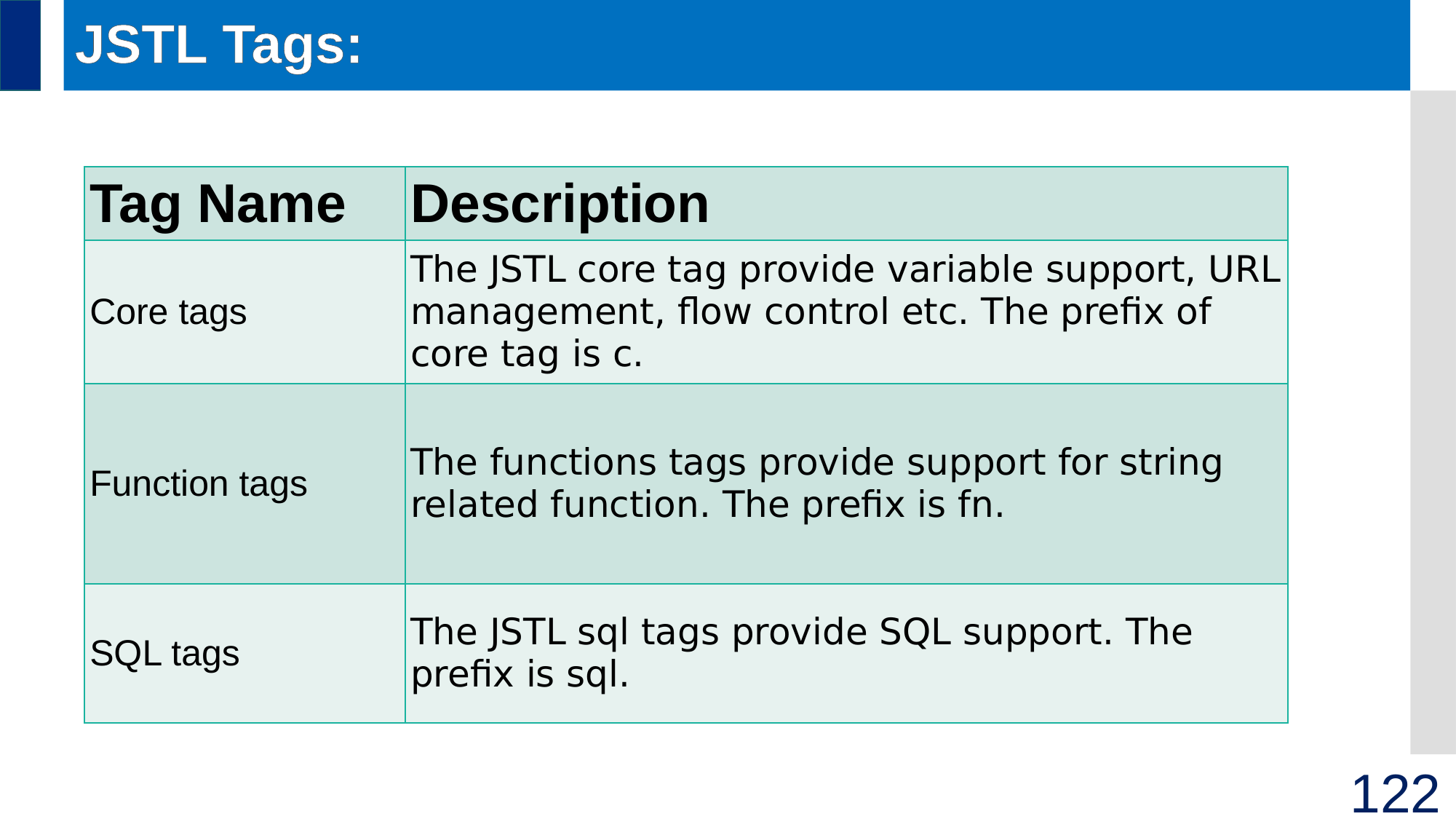

# JSTL Tags:
| Tag Name | Description |
| --- | --- |
| Core tags | The JSTL core tag provide variable support, URL management, flow control etc. The prefix of core tag is c. |
| Function tags | The functions tags provide support for string related function. The prefix is fn. |
| SQL tags | The JSTL sql tags provide SQL support. The prefix is sql. |
122